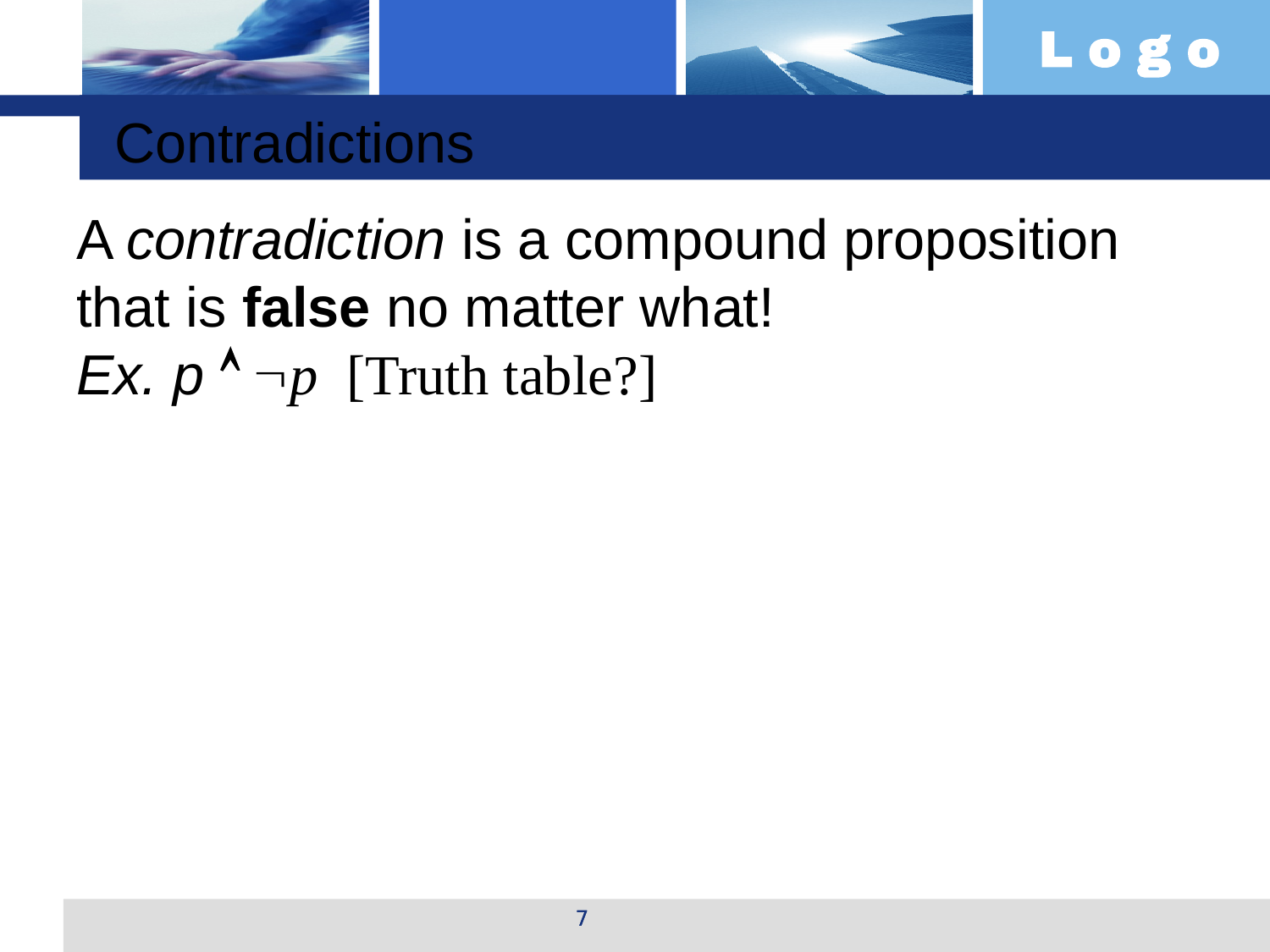

Contradictions
A contradiction is a compound proposition that is false no matter what!
Ex. p ∧ ¬p  [Truth table?]
7
7